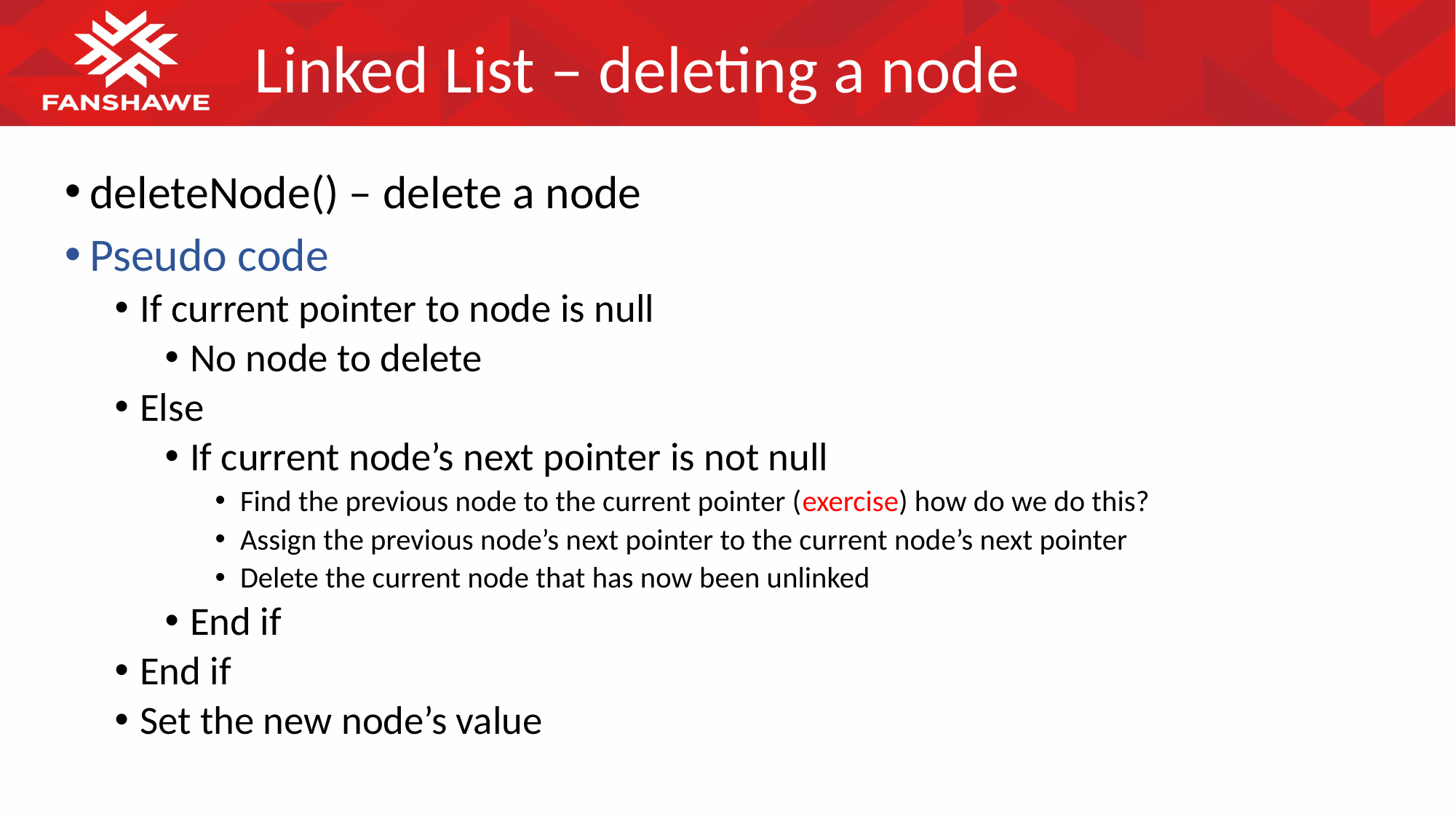

# Linked List – deleting a node
deleteNode() – delete a node
Pseudo code
If current pointer to node is null
No node to delete
Else
If current node’s next pointer is not null
Find the previous node to the current pointer (exercise) how do we do this?
Assign the previous node’s next pointer to the current node’s next pointer
Delete the current node that has now been unlinked
End if
End if
Set the new node’s value